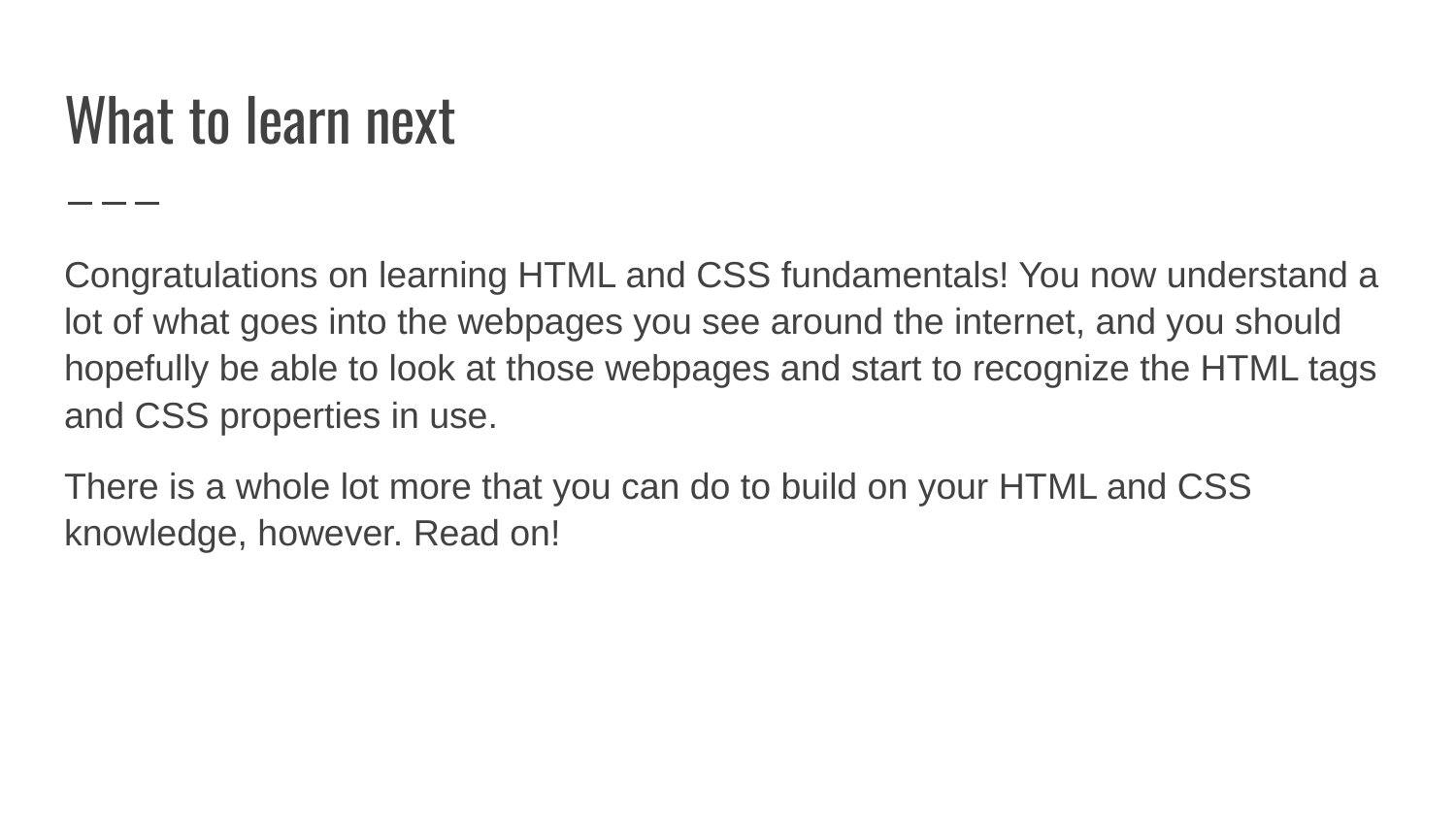

# What to learn next
Congratulations on learning HTML and CSS fundamentals! You now understand a lot of what goes into the webpages you see around the internet, and you should hopefully be able to look at those webpages and start to recognize the HTML tags and CSS properties in use.
There is a whole lot more that you can do to build on your HTML and CSS knowledge, however. Read on!